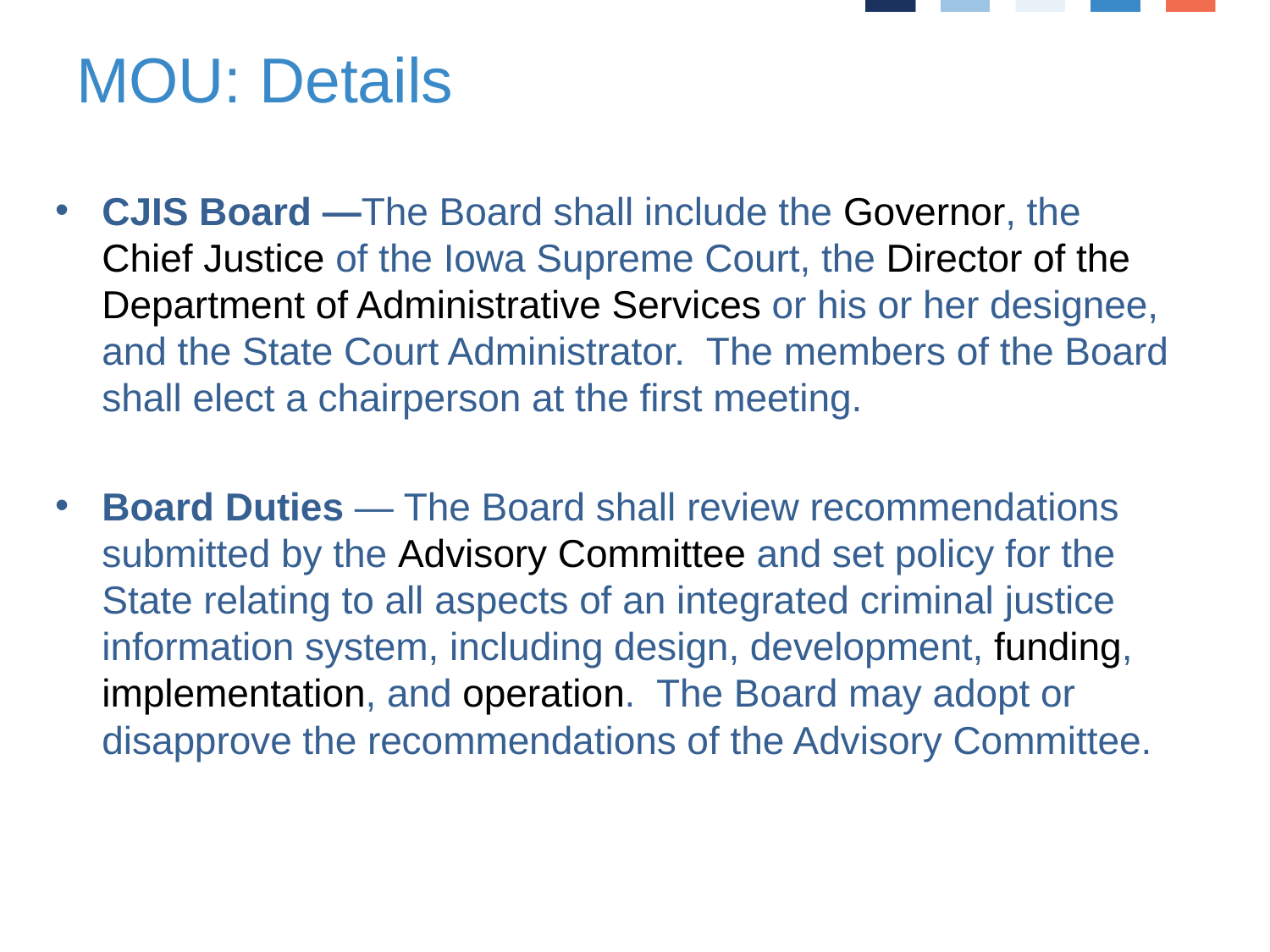

# MOU: Details
CJIS Board —The Board shall include the Governor, the Chief Justice of the Iowa Supreme Court, the Director of the Department of Administrative Services or his or her designee, and the State Court Administrator.  The members of the Board shall elect a chairperson at the first meeting.

Board Duties — The Board shall review recommendations submitted by the Advisory Committee and set policy for the State relating to all aspects of an integrated criminal justice information system, including design, development, funding, implementation, and operation.  The Board may adopt or disapprove the recommendations of the Advisory Committee.